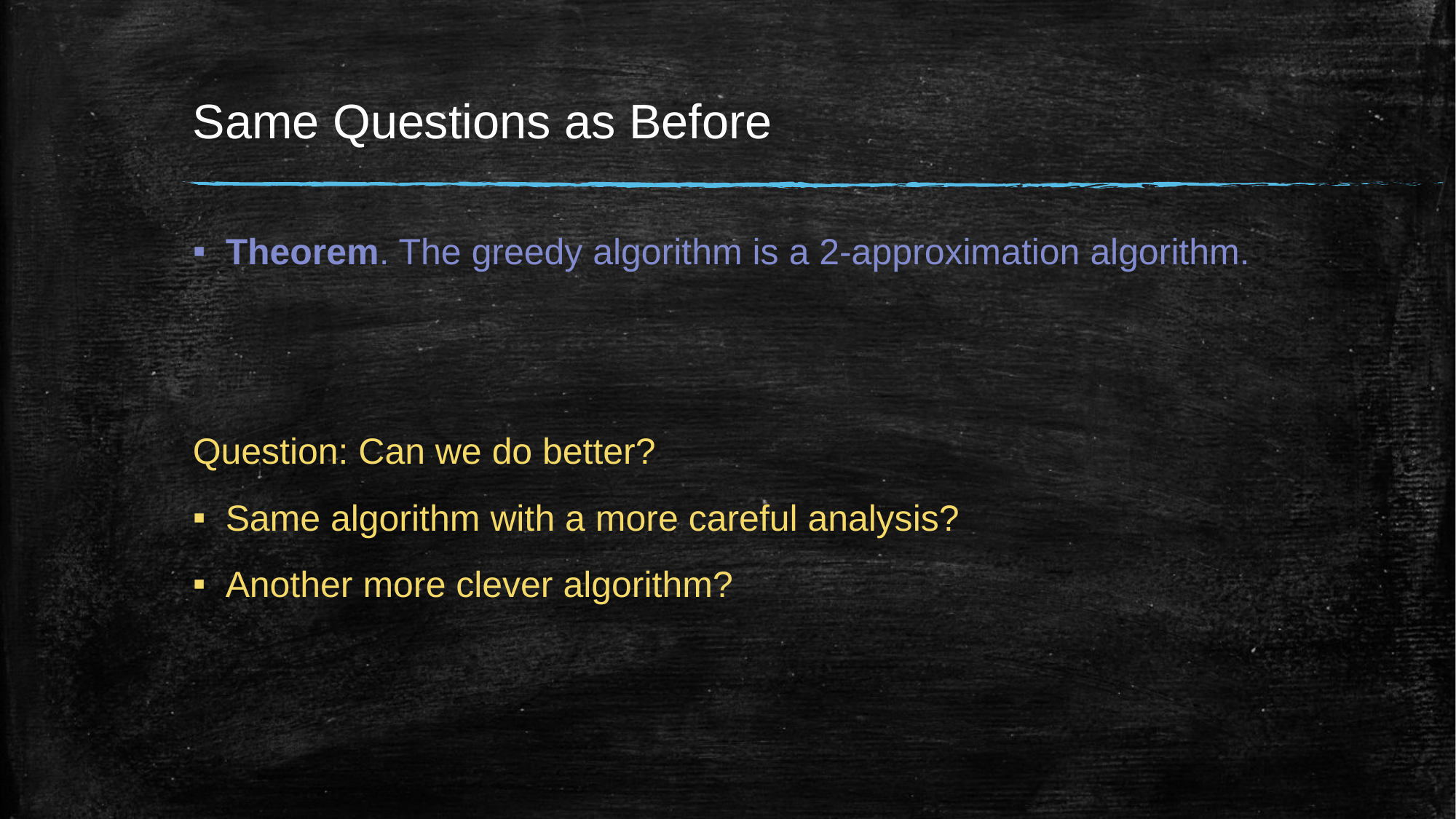

# Same Questions as Before
Theorem. The greedy algorithm is a 2-approximation algorithm.

Question: Can we do better?
Same algorithm with a more careful analysis?
Another more clever algorithm?